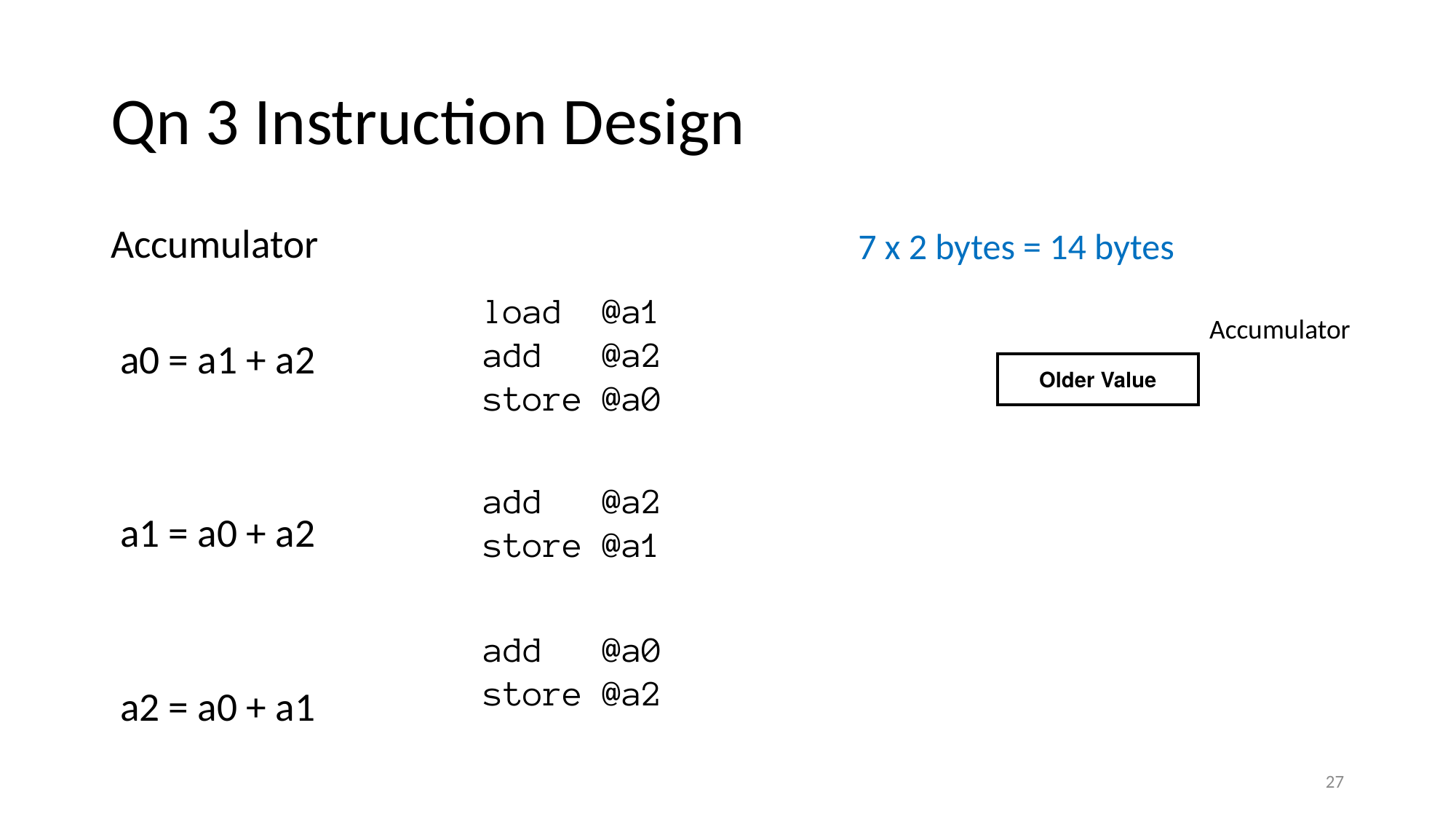

# Qn 3 Instruction Design
Accumulator

 a0 = a1 + a2

 a1 = a0 + a2

 a2 = a0 + a1

7 x 2 bytes = 14 bytes
 load  @a1
 add   @a2
 store @a0
Accumulator
Older Value
 add   @a2
 store @a1
 add   @a0
 store @a2
27